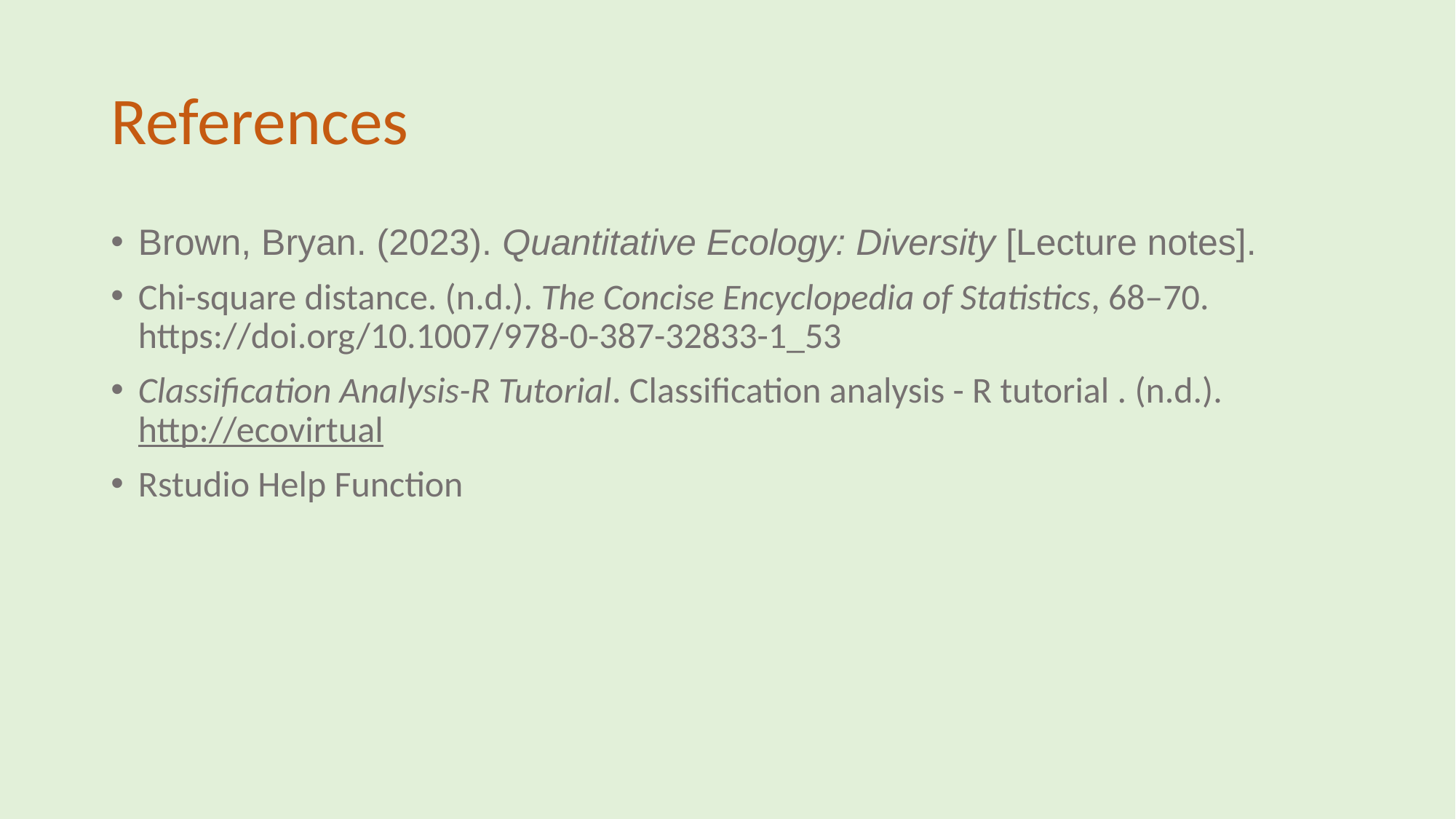

# References
Brown, Bryan. (2023). Quantitative Ecology: Diversity [Lecture notes].
Chi-square distance. (n.d.). The Concise Encyclopedia of Statistics, 68–70. https://doi.org/10.1007/978-0-387-32833-1_53
Classification Analysis-R Tutorial. Classification analysis - R tutorial . (n.d.). http://ecovirtual
Rstudio Help Function